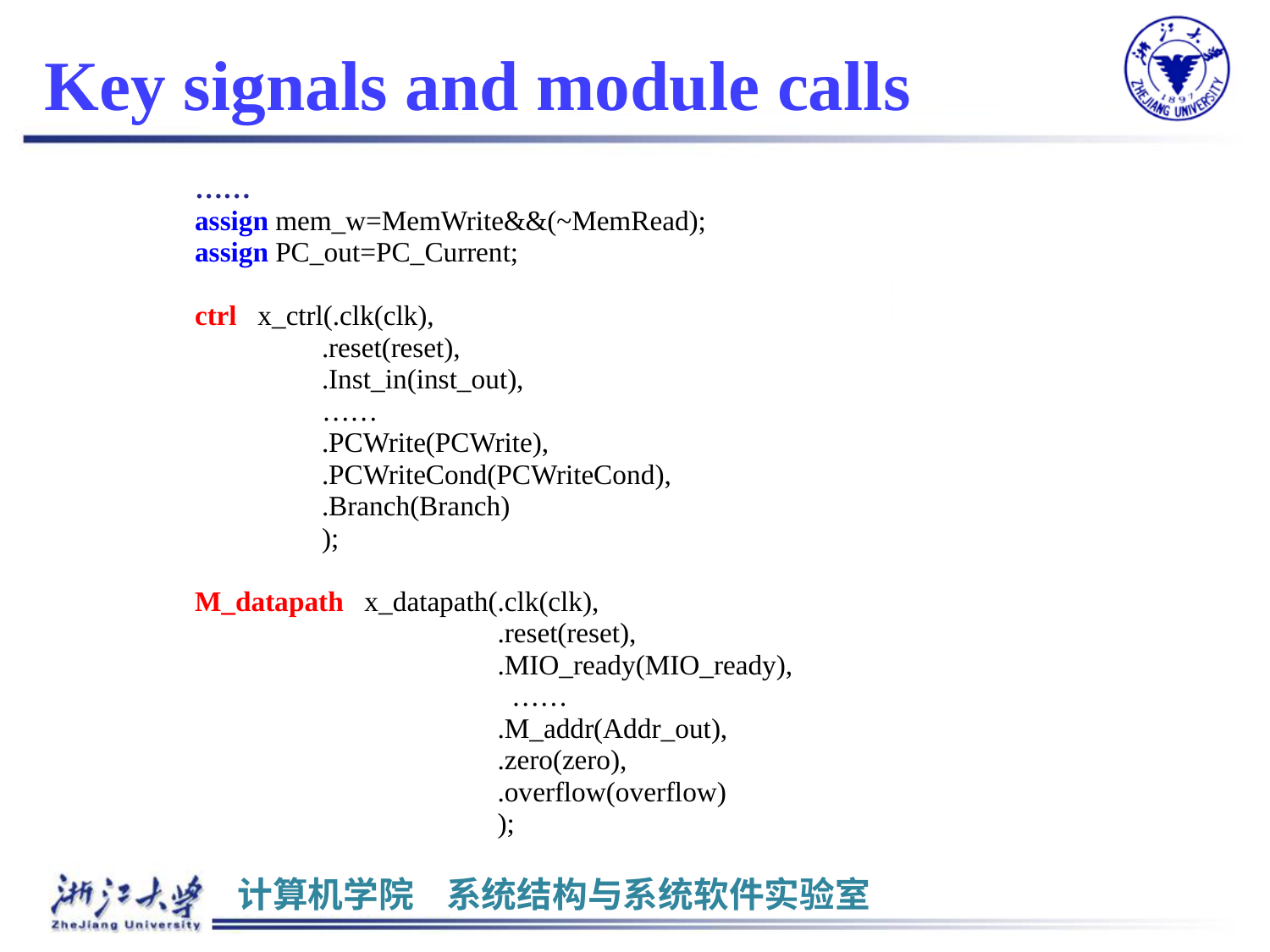

# Key signals and module calls
	……
	assign mem_w=MemWrite&&(~MemRead);
	assign PC_out=PC_Current;

	ctrl   x_ctrl(.clk(clk),
		.reset(reset),
		.Inst_in(inst_out),
		……
		.PCWrite(PCWrite),
		.PCWriteCond(PCWriteCond),
		.Branch(Branch)
		);

	M_datapath   x_datapath(.clk(clk),
			       .reset(reset),
			       .MIO_ready(MIO_ready),
			         ……
			       .M_addr(Addr_out),
			       .zero(zero),
			       .overflow(overflow)
			       );